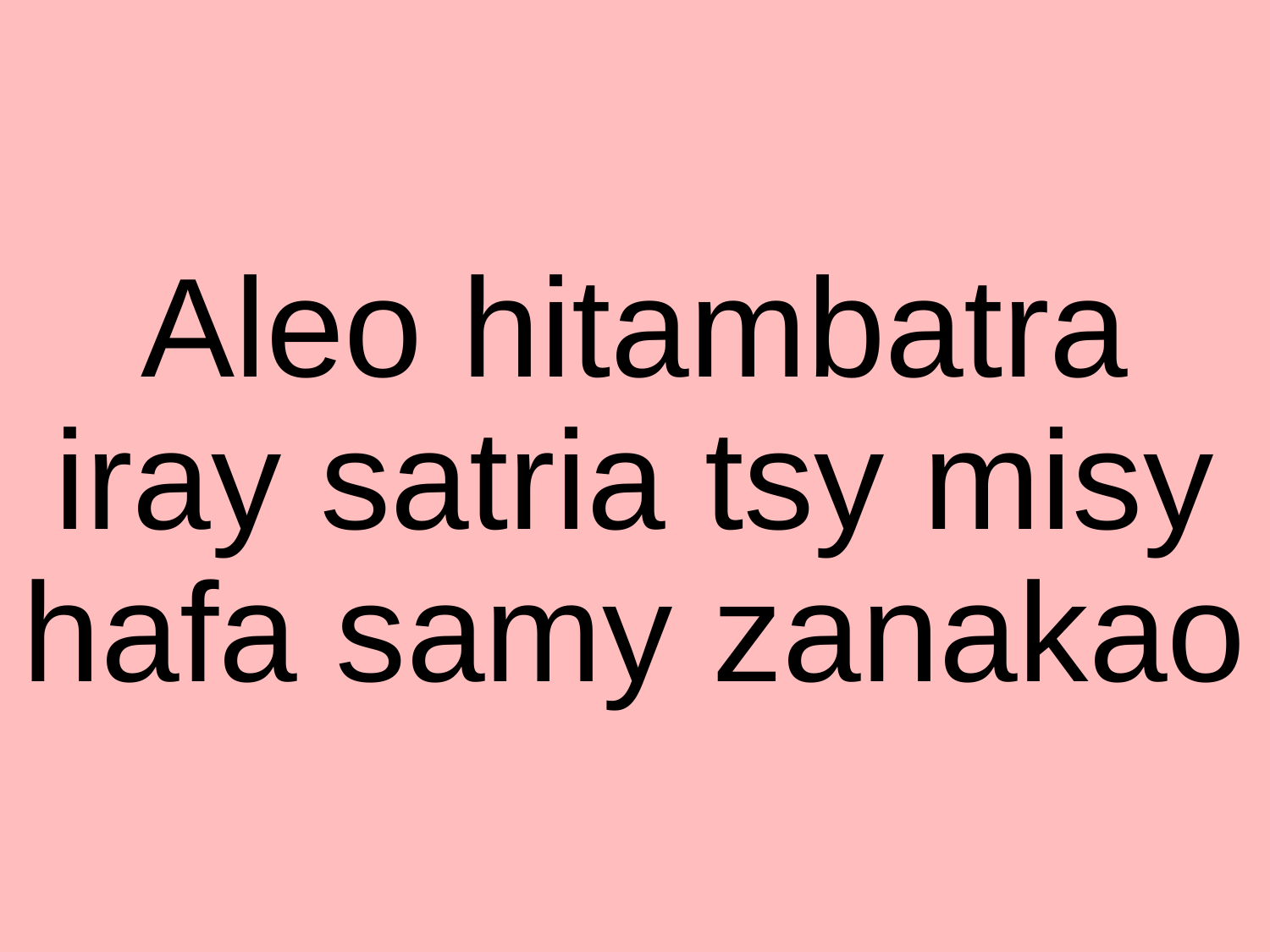

Aleo hitambatra iray satria tsy misy hafa samy zanakao